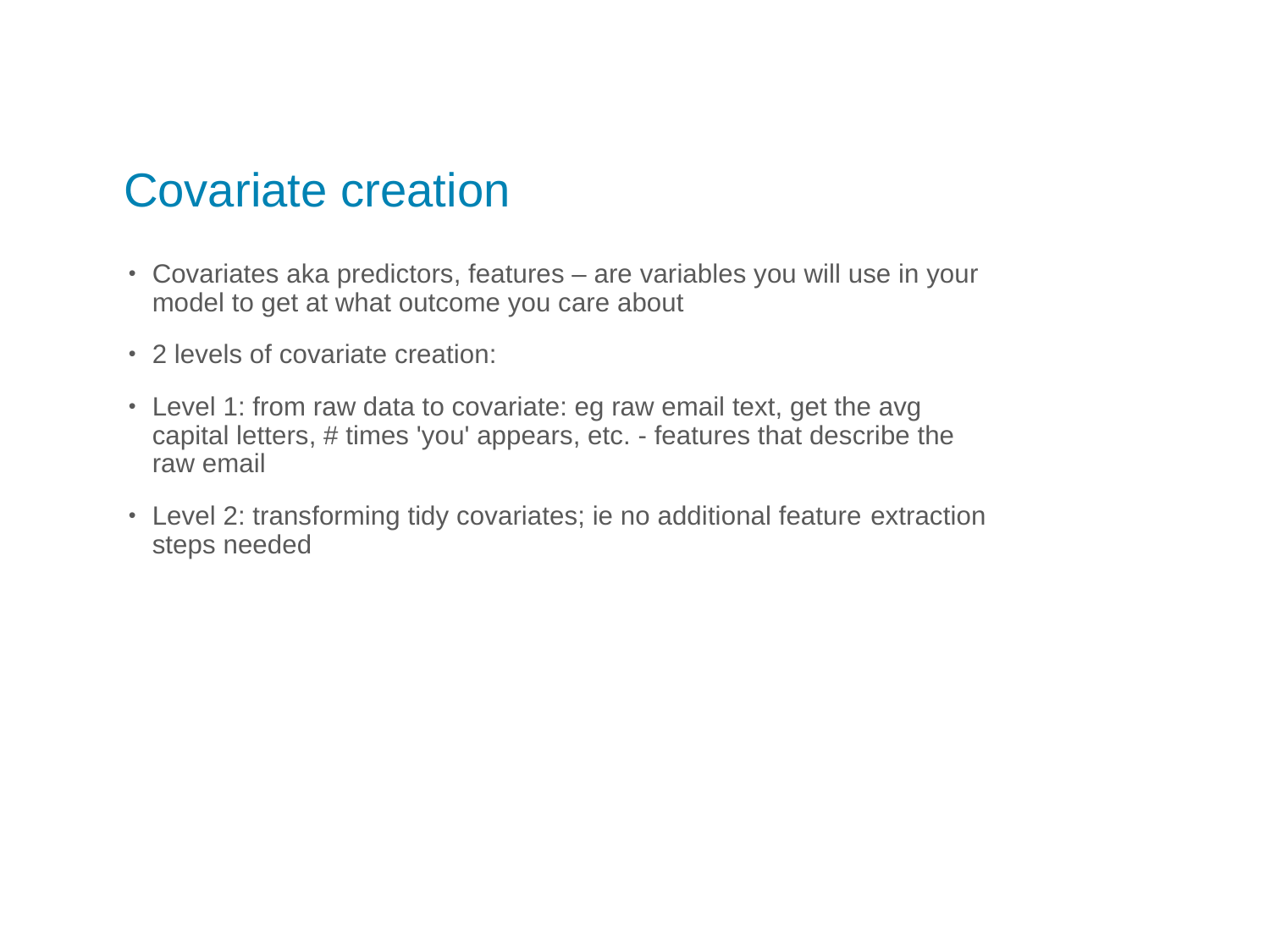

# Covariate creation
Covariates aka predictors, features – are variables you will use in your model to get at what outcome you care about
2 levels of covariate creation:
Level 1: from raw data to covariate: eg raw email text, get the avg capital letters, # times 'you' appears, etc. - features that describe the raw email
Level 2: transforming tidy covariates; ie no additional feature extraction steps needed